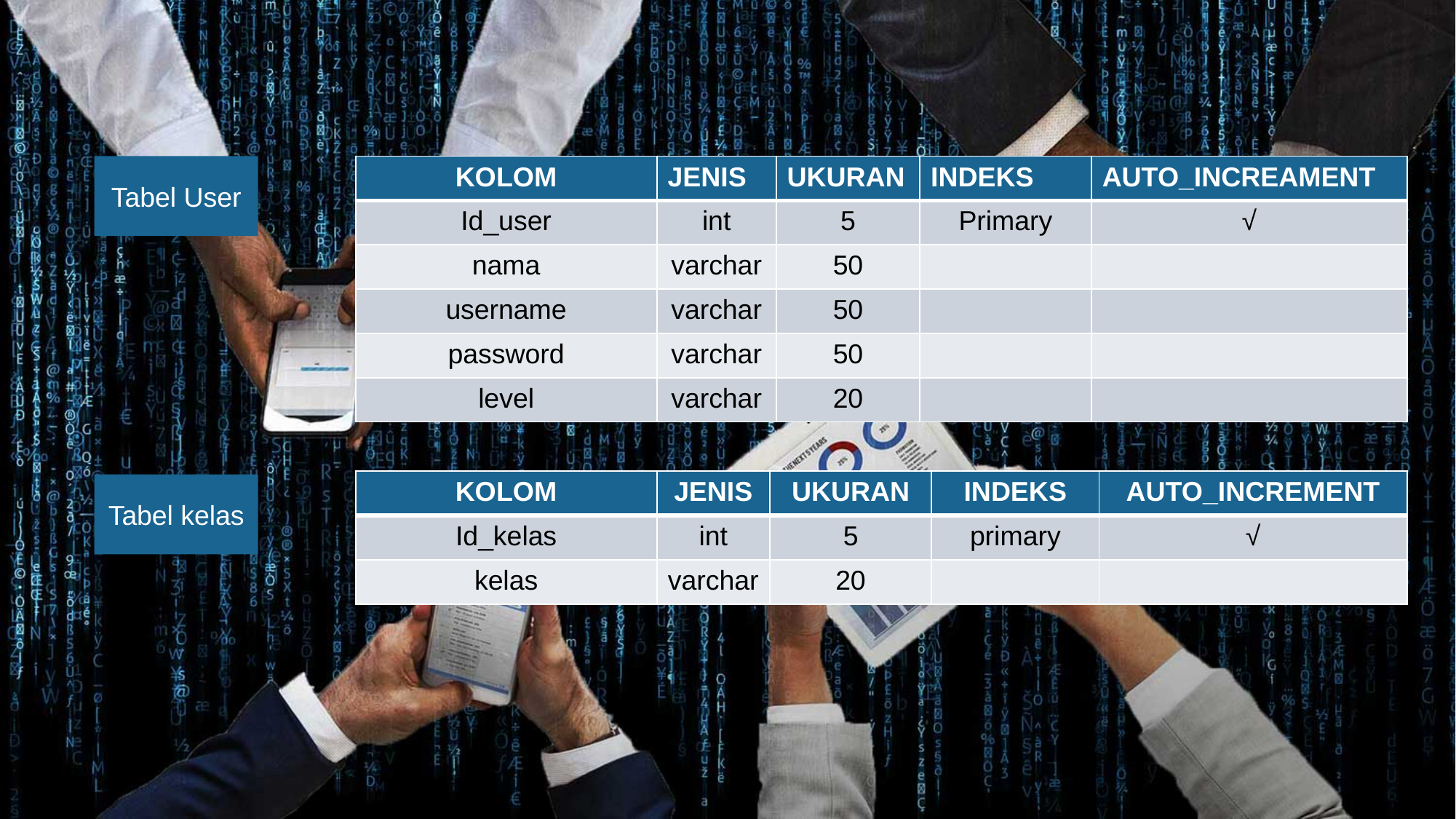

Tabel User
| KOLOM | JENIS | UKURAN | INDEKS | AUTO\_INCREAMENT |
| --- | --- | --- | --- | --- |
| Id\_user | int | 5 | Primary | √ |
| nama | varchar | 50 |  |  |
| username | varchar | 50 |  |  |
| password | varchar | 50 |  |  |
| level | varchar | 20 |  |  |
| KOLOM | JENIS | UKURAN | INDEKS | AUTO\_INCREMENT |
| --- | --- | --- | --- | --- |
| Id\_kelas | int | 5 | primary | √ |
| kelas | varchar | 20 |  |  |
Tabel kelas